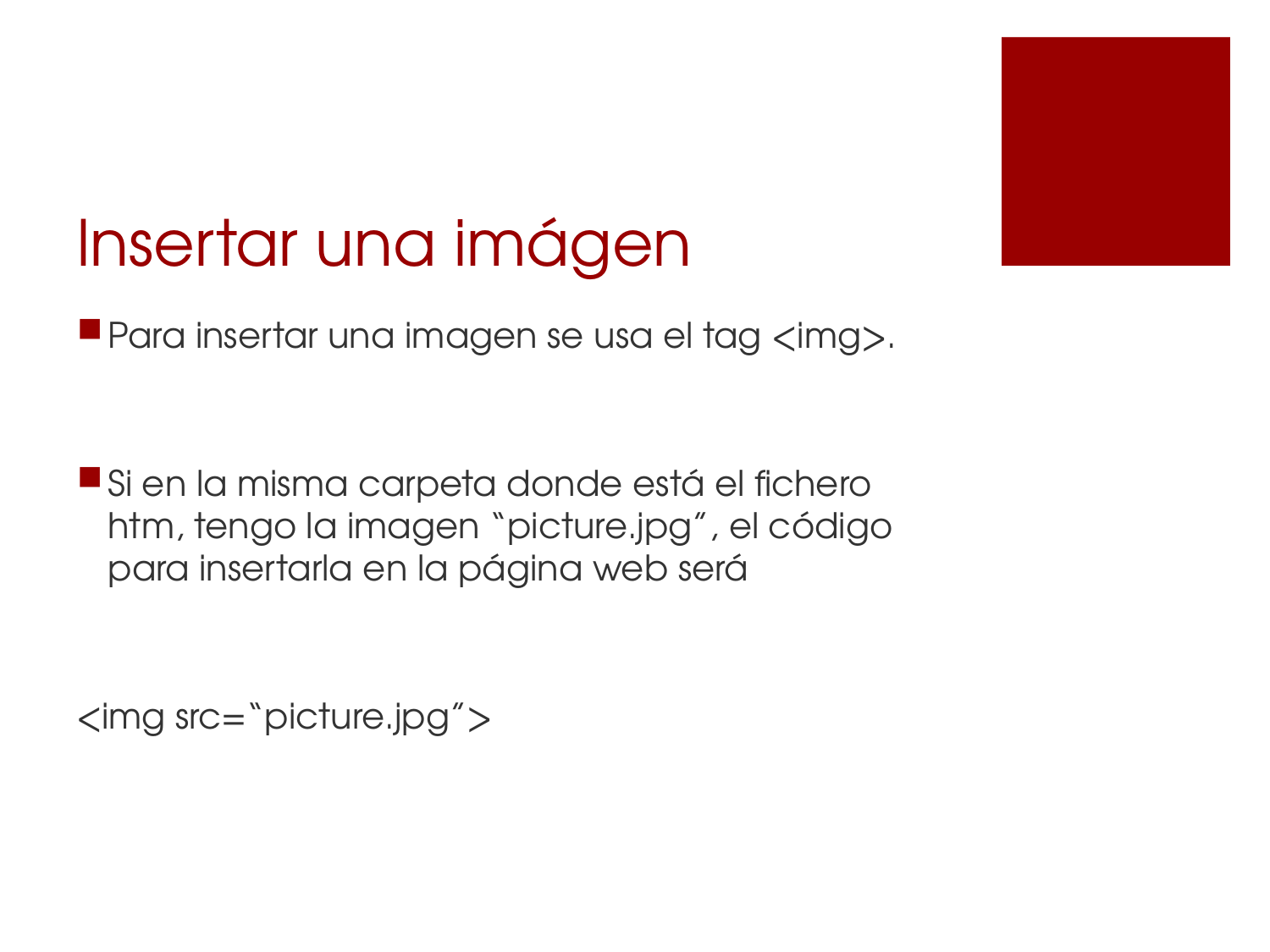

# Insertar una imágen
Para insertar una imagen se usa el tag <img>.

Si en la misma carpeta donde está el fichero htm, tengo la imagen “picture.jpg”, el código para insertarla en la página web será

<img src=“picture.jpg”>